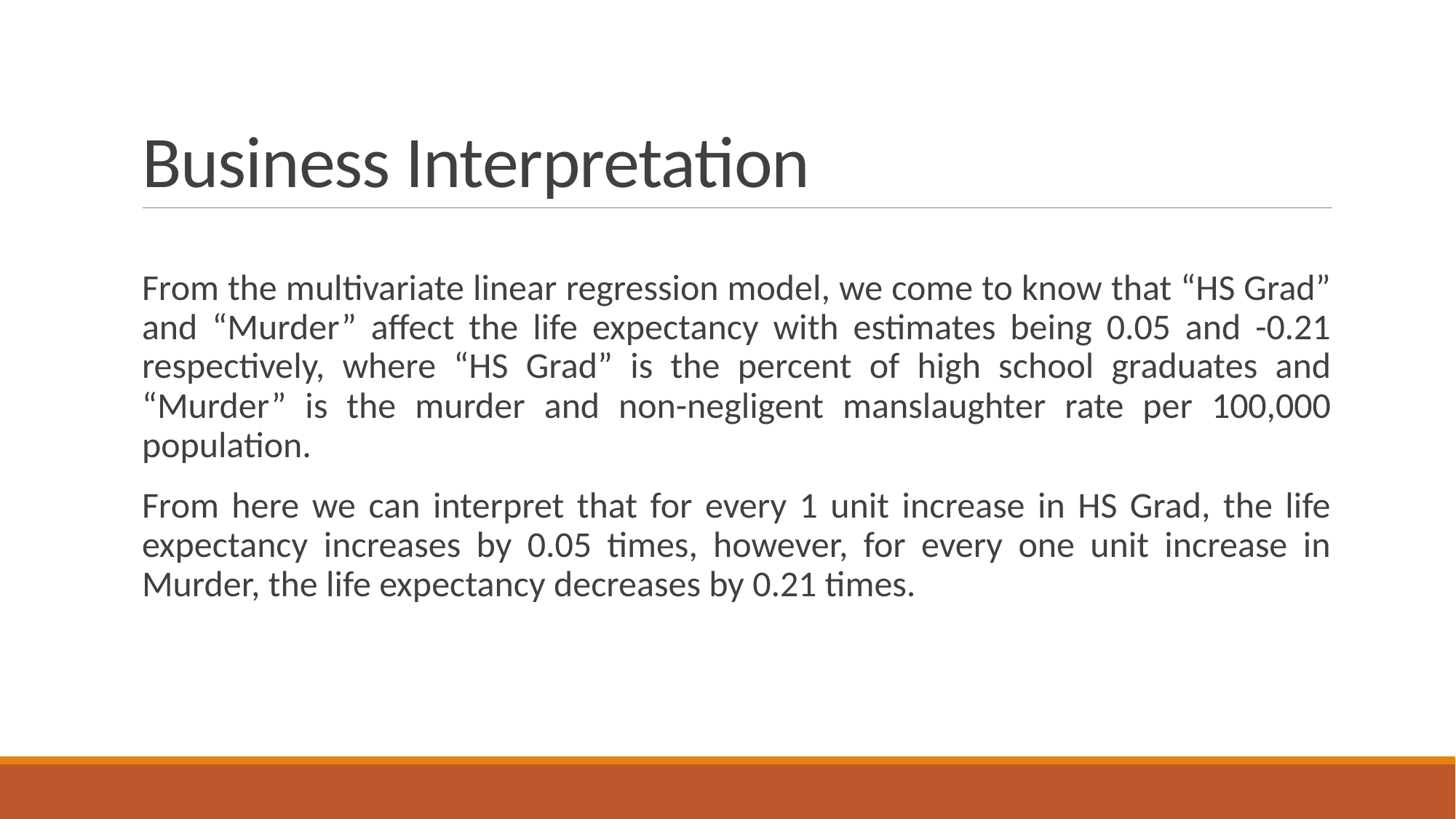

# Business Interpretation
From the multivariate linear regression model, we come to know that “HS Grad” and “Murder” affect the life expectancy with estimates being 0.05 and -0.21 respectively, where “HS Grad” is the percent of high school graduates and “Murder” is the murder and non-negligent manslaughter rate per 100,000 population.
From here we can interpret that for every 1 unit increase in HS Grad, the life expectancy increases by 0.05 times, however, for every one unit increase in Murder, the life expectancy decreases by 0.21 times.